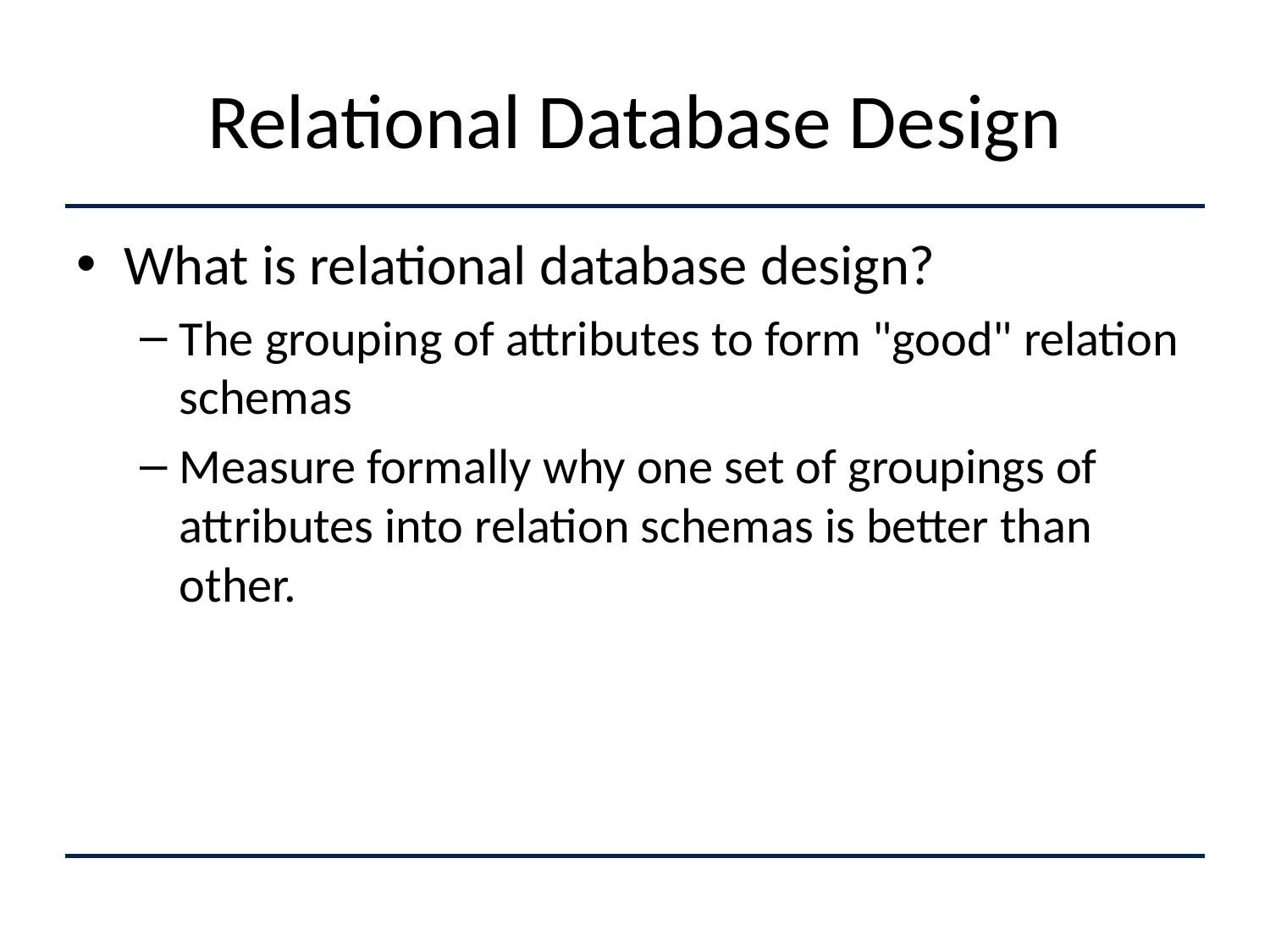

# Relational Database Design
What is relational database design?
The grouping of attributes to form "good" relation  schemas
Measure formally why one set of groupings of attributes into relation schemas is better than other.